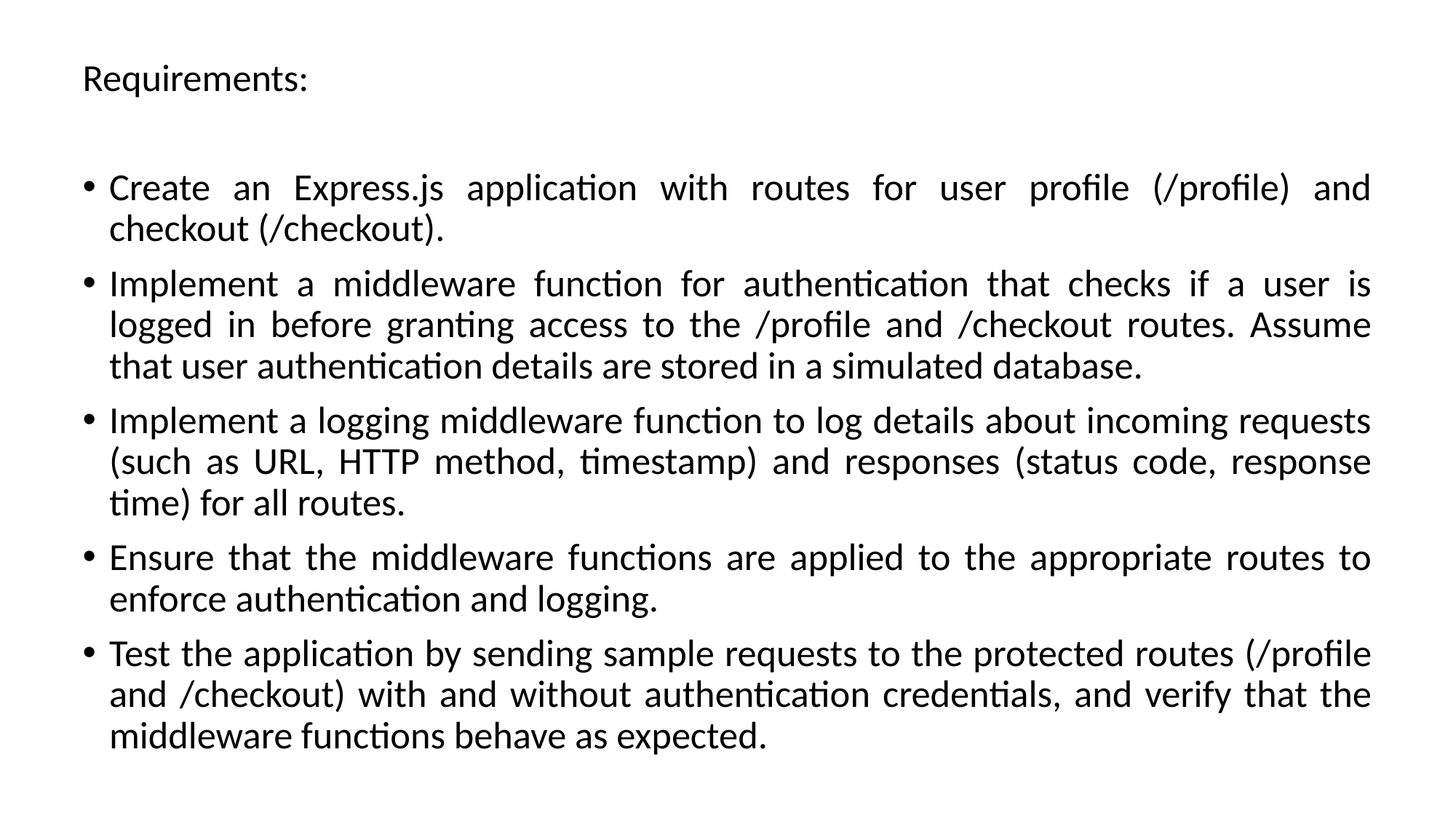

Requirements:

Create an Express.js application with routes for user profile (/profile) and checkout (/checkout).
Implement a middleware function for authentication that checks if a user is logged in before granting access to the /profile and /checkout routes. Assume that user authentication details are stored in a simulated database.
Implement a logging middleware function to log details about incoming requests (such as URL, HTTP method, timestamp) and responses (status code, response time) for all routes.
Ensure that the middleware functions are applied to the appropriate routes to enforce authentication and logging.
Test the application by sending sample requests to the protected routes (/profile and /checkout) with and without authentication credentials, and verify that the middleware functions behave as expected.